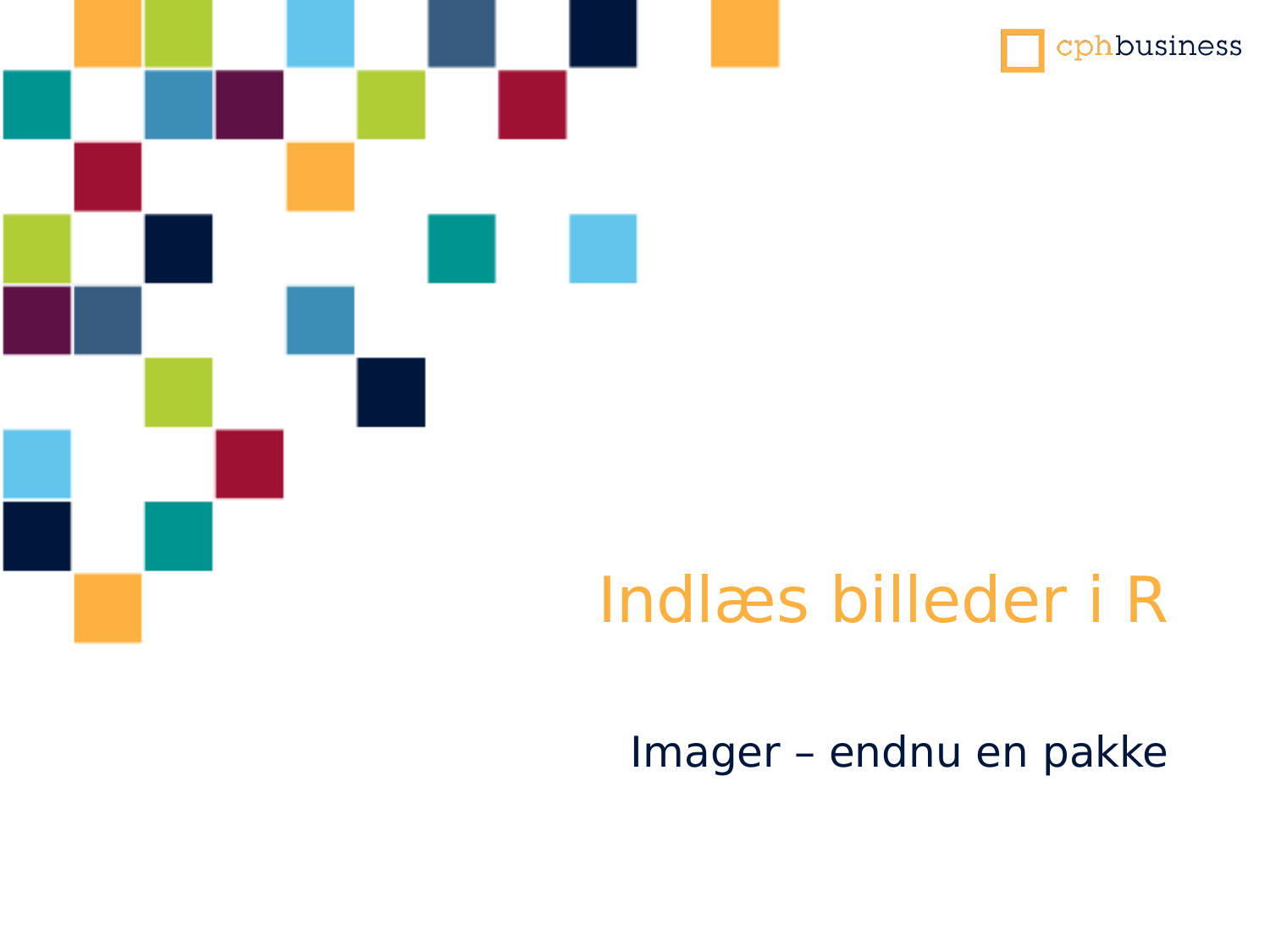

# Indlæs billeder i R
Imager – endnu en pakke